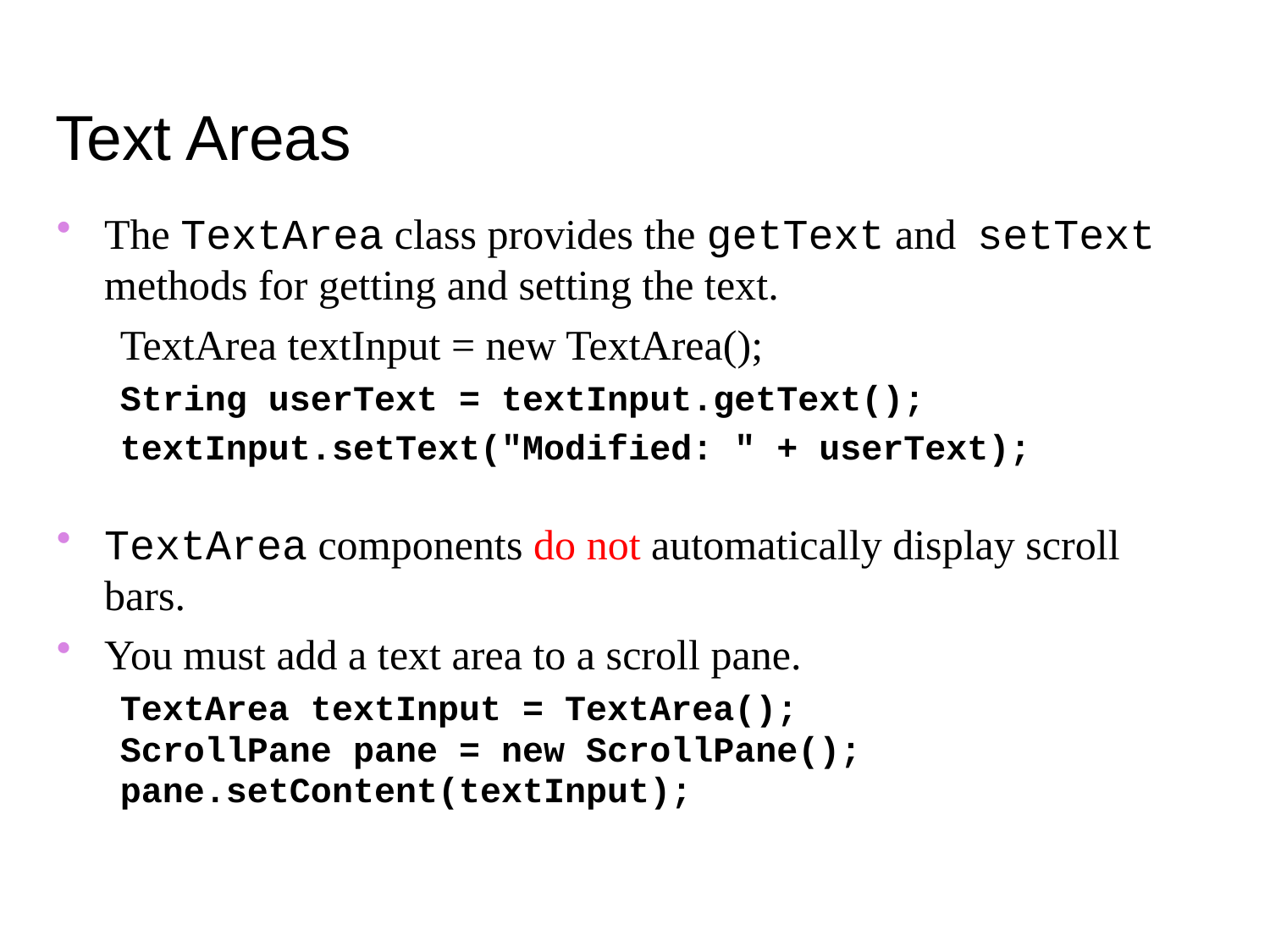

Text Areas
The TextArea class provides the getText and  setText methods for getting and setting the text.
      TextArea textInput = new TextArea();
String userText = textInput.getText();
textInput.setText("Modified: " + userText);
TextArea components do not automatically display scroll bars.
You must add a text area to a scroll pane.
TextArea textInput = TextArea();
ScrollPane pane = new ScrollPane();
pane.setContent(textInput);